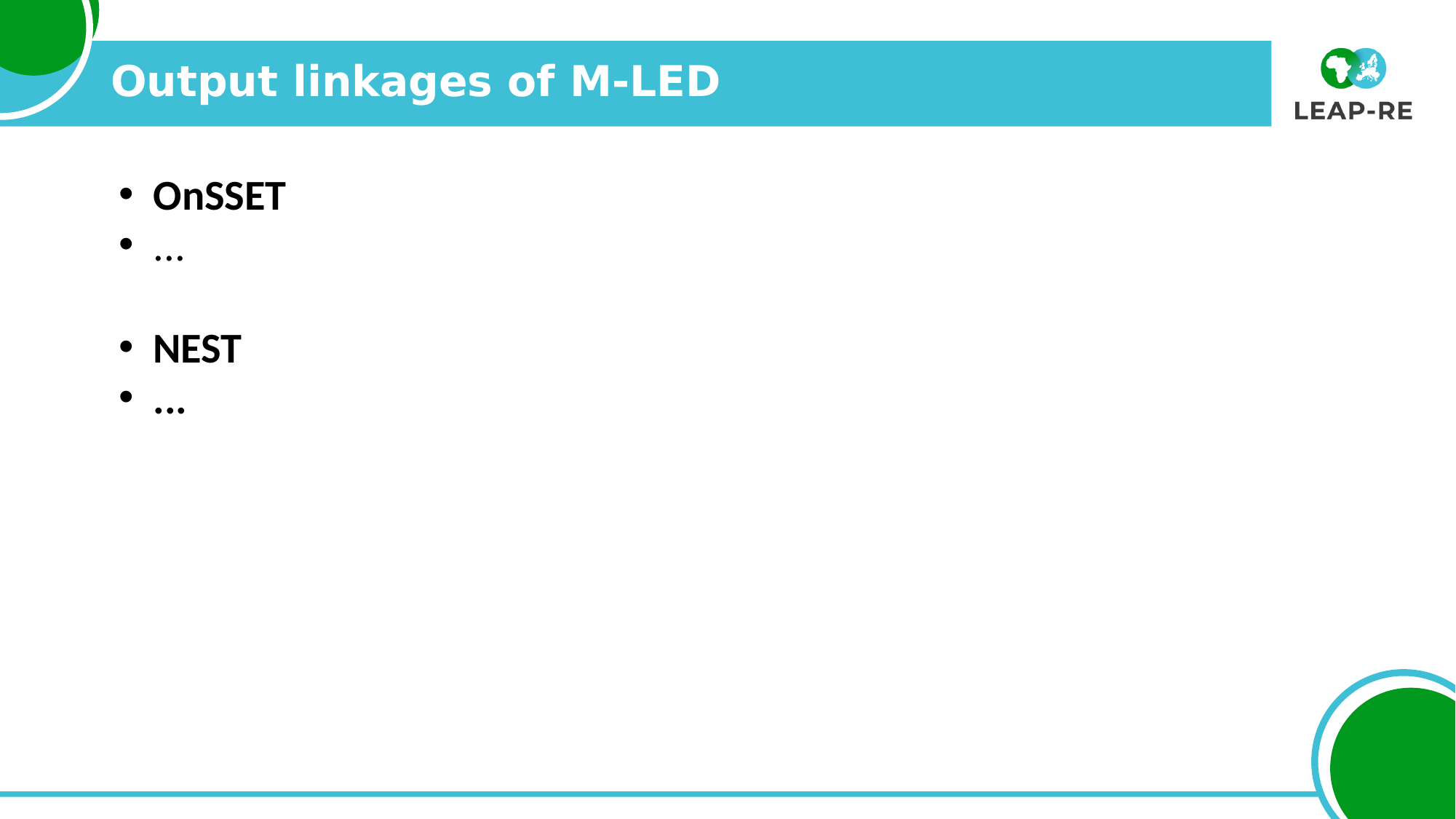

# Output linkages of M-LED
OnSSET
...

NEST
...